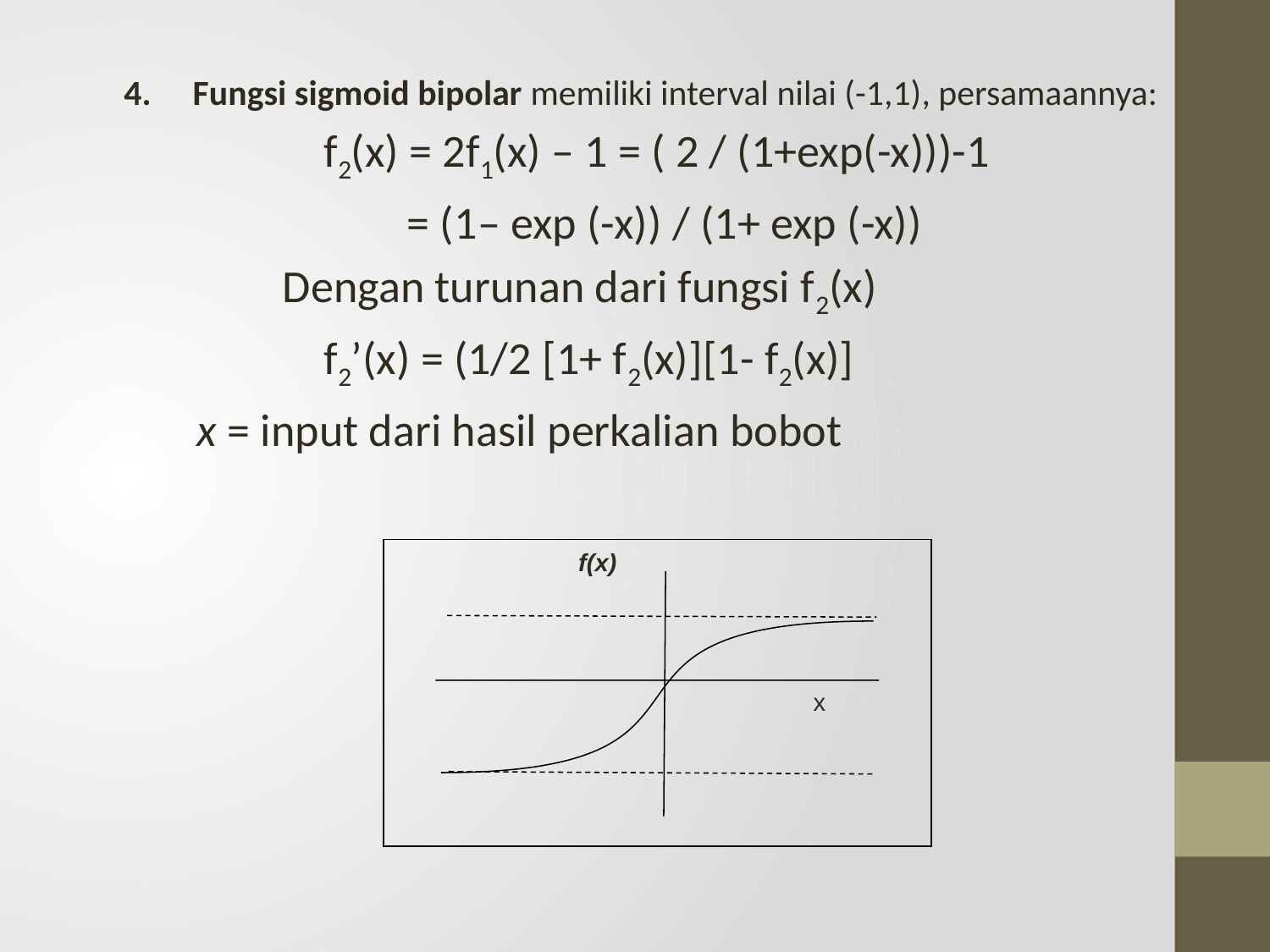

Fungsi sigmoid bipolar memiliki interval nilai (-1,1), persamaannya:
		    f2(x) = 2f1(x) – 1 = ( 2 / (1+exp(-x)))-1
		            = (1– exp (-x)) / (1+ exp (-x))
		Dengan turunan dari fungsi f2(x)
		    f2’(x) = (1/2 [1+ f2(x)][1- f2(x)]
	    x = input dari hasil perkalian bobot

f(x)

x